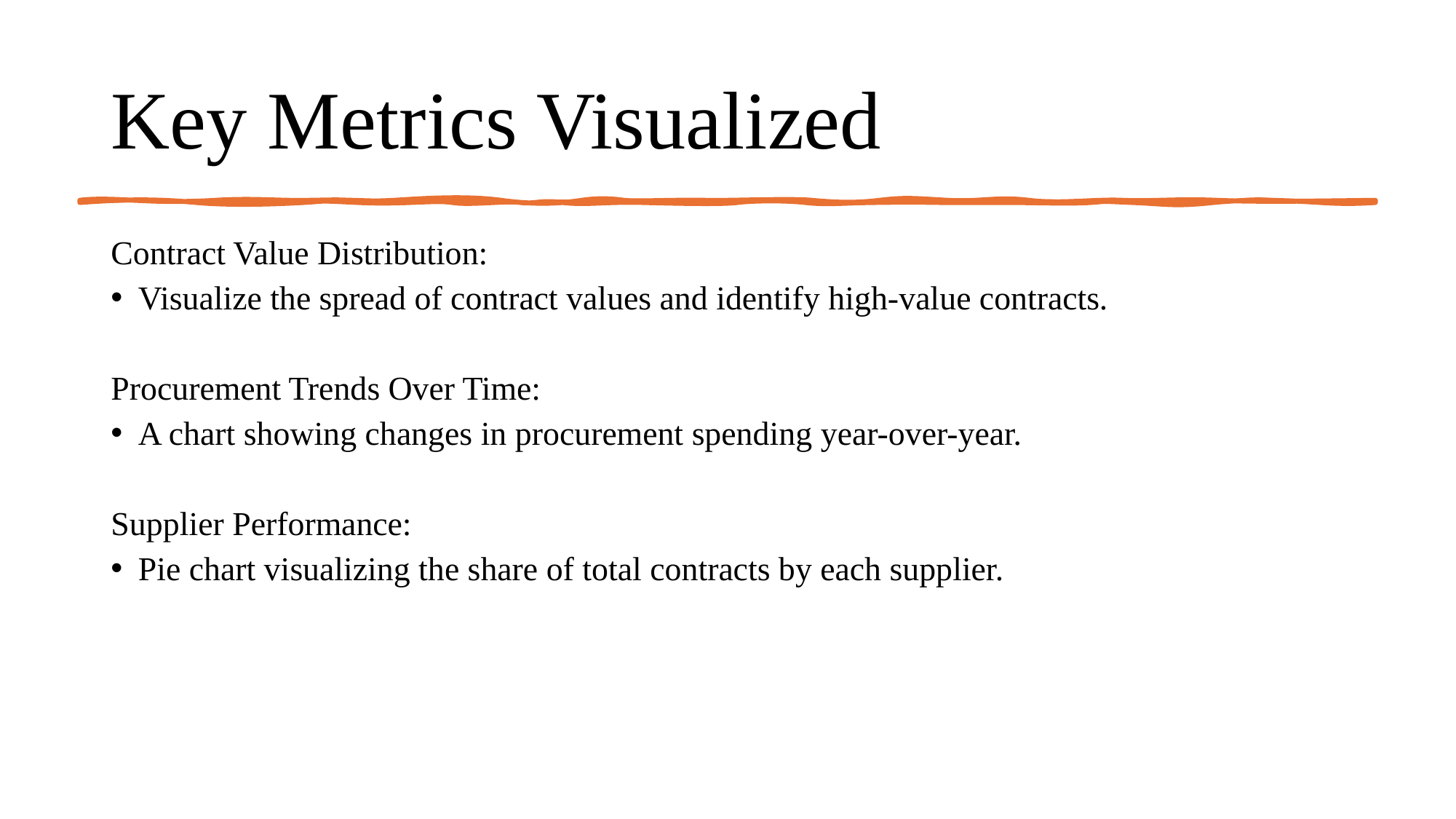

# Key Metrics Visualized

Contract Value Distribution:
Visualize the spread of contract values and identify high-value contracts.

Procurement Trends Over Time:
A chart showing changes in procurement spending year-over-year.

Supplier Performance:
Pie chart visualizing the share of total contracts by each supplier.